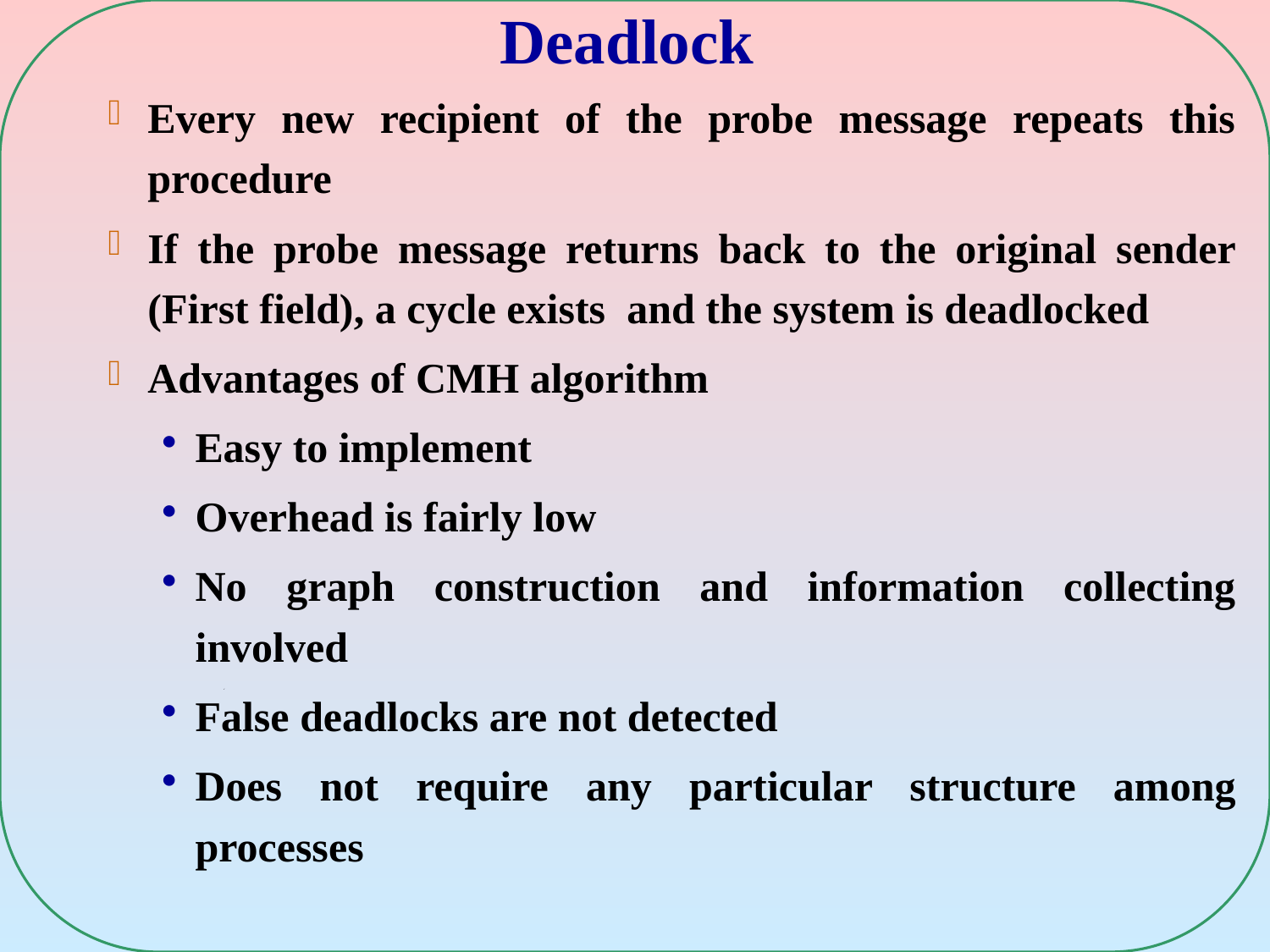

#
Deadlock
Every new recipient of the probe message repeats this procedure
If the probe message returns back to the original sender (First field), a cycle exists  and the system is deadlocked
Advantages of CMH algorithm
Easy to implement
Overhead is fairly low
No graph construction and information collecting involved
False deadlocks are not detected
Does not require any particular structure among processes